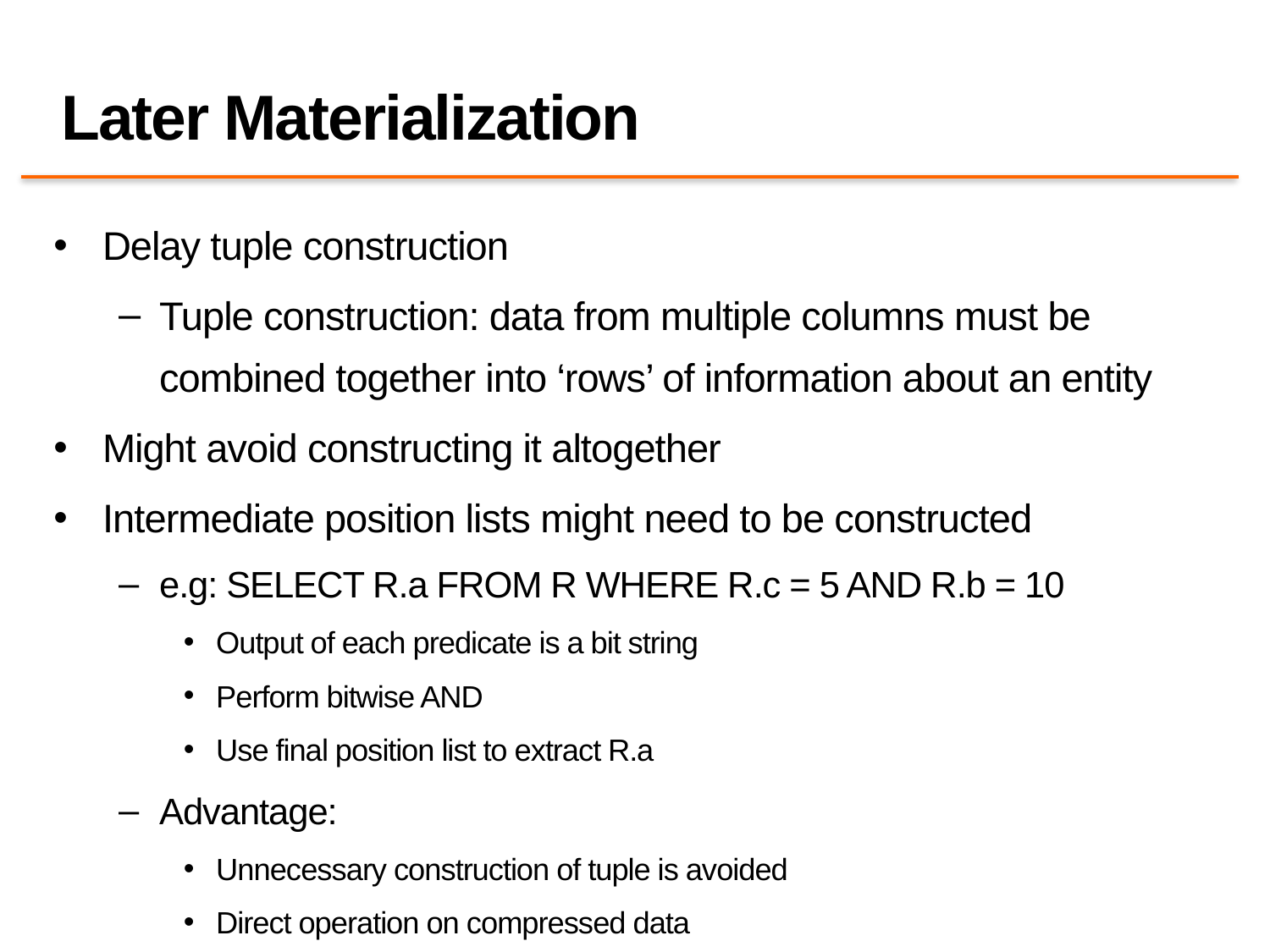

# Later Materialization
Delay tuple construction
Tuple construction: data from multiple columns must be combined together into ‘rows’ of information about an entity
Might avoid constructing it altogether
Intermediate position lists might need to be constructed
e.g: SELECT R.a FROM R WHERE R.c = 5 AND R.b = 10
Output of each predicate is a bit string
Perform bitwise AND
Use final position list to extract R.a
Advantage:
Unnecessary construction of tuple is avoided
Direct operation on compressed data